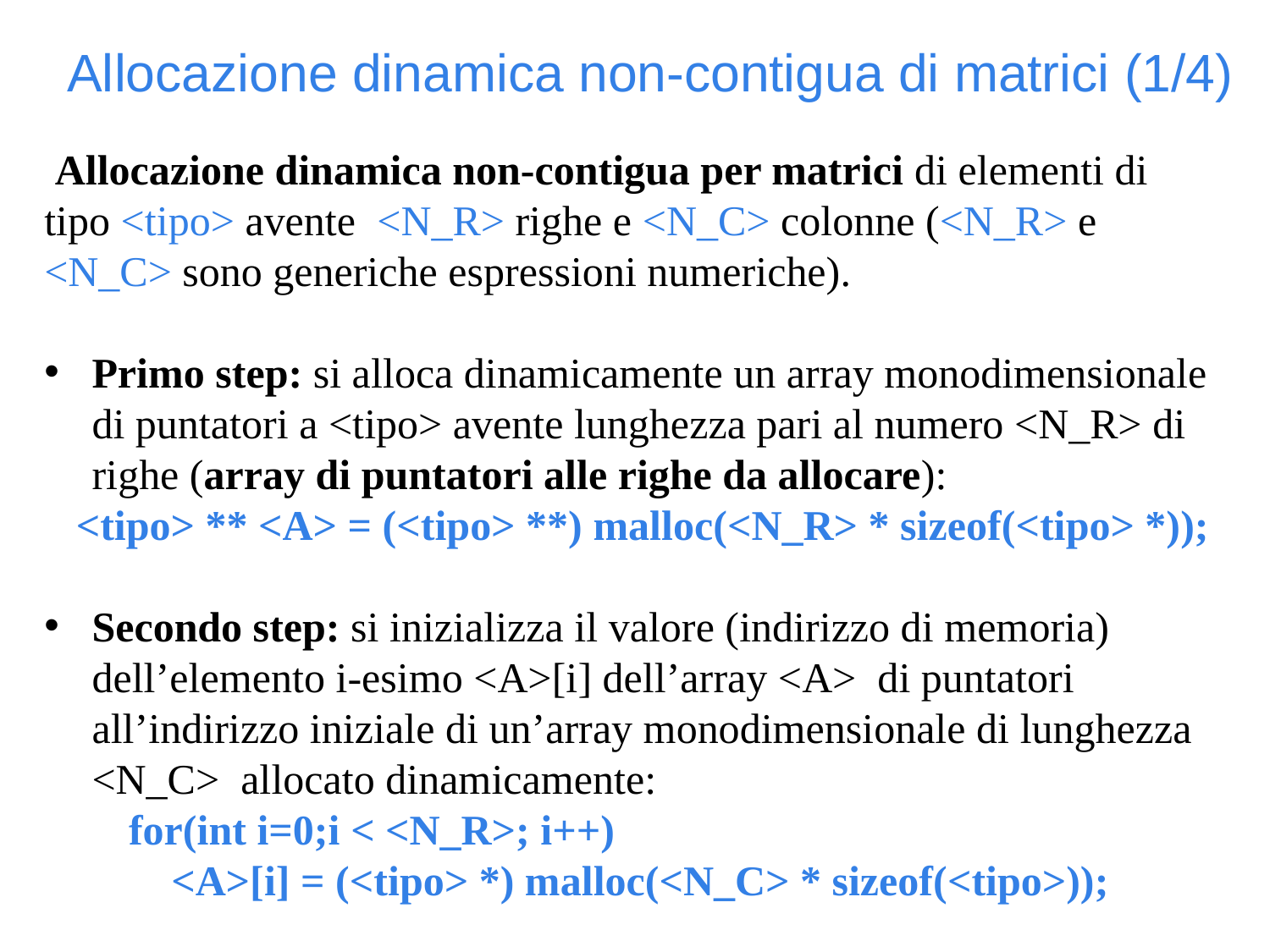

Allocazione dinamica non-contigua di matrici (1/4)
 Allocazione dinamica non-contigua per matrici di elementi di tipo <tipo> avente  <N_R> righe e <N_C> colonne (<N_R> e <N_C> sono generiche espressioni numeriche).

Primo step: si alloca dinamicamente un array monodimensionale di puntatori a <tipo> avente lunghezza pari al numero <N_R> di righe (array di puntatori alle righe da allocare):
   <tipo> ** <A> = (<tipo> **) malloc(<N_R> * sizeof(<tipo> *));

Secondo step: si inizializza il valore (indirizzo di memoria) dell’elemento i-esimo <A>[i] dell’array <A>  di puntatori all’indirizzo iniziale di un’array monodimensionale di lunghezza <N_C>  allocato dinamicamente:
        for(int i=0;i < <N_R>; i++)
	<A>[i] = (<tipo> *) malloc(<N_C> * sizeof(<tipo>));